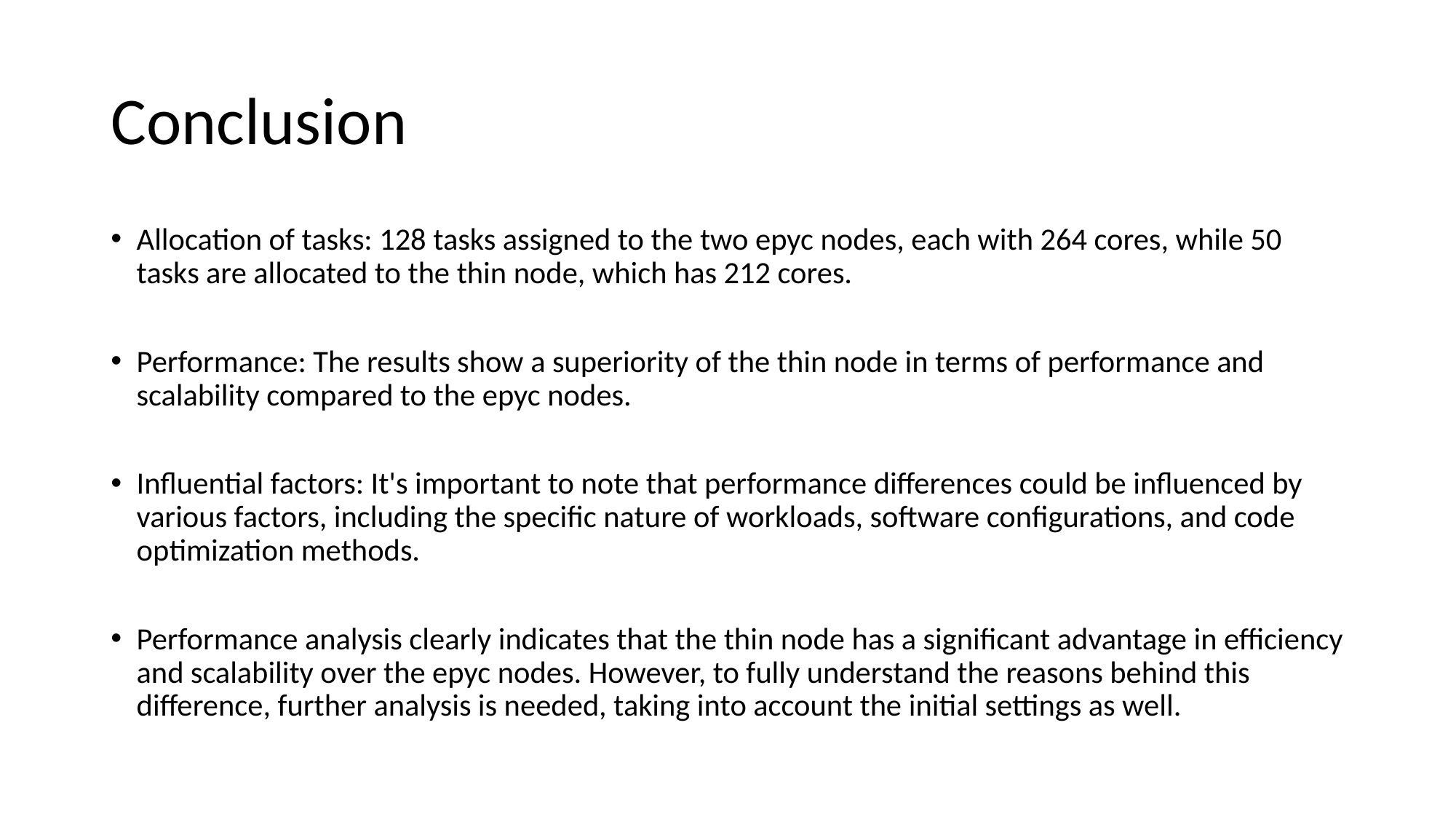

# Conclusion
Allocation of tasks: 128 tasks assigned to the two epyc nodes, each with 264 cores, while 50 tasks are allocated to the thin node, which has 212 cores.

Performance: The results show a superiority of the thin node in terms of performance and scalability compared to the epyc nodes.

Influential factors: It's important to note that performance differences could be influenced by various factors, including the specific nature of workloads, software configurations, and code optimization methods.

Performance analysis clearly indicates that the thin node has a significant advantage in efficiency and scalability over the epyc nodes. However, to fully understand the reasons behind this difference, further analysis is needed, taking into account the initial settings as well.